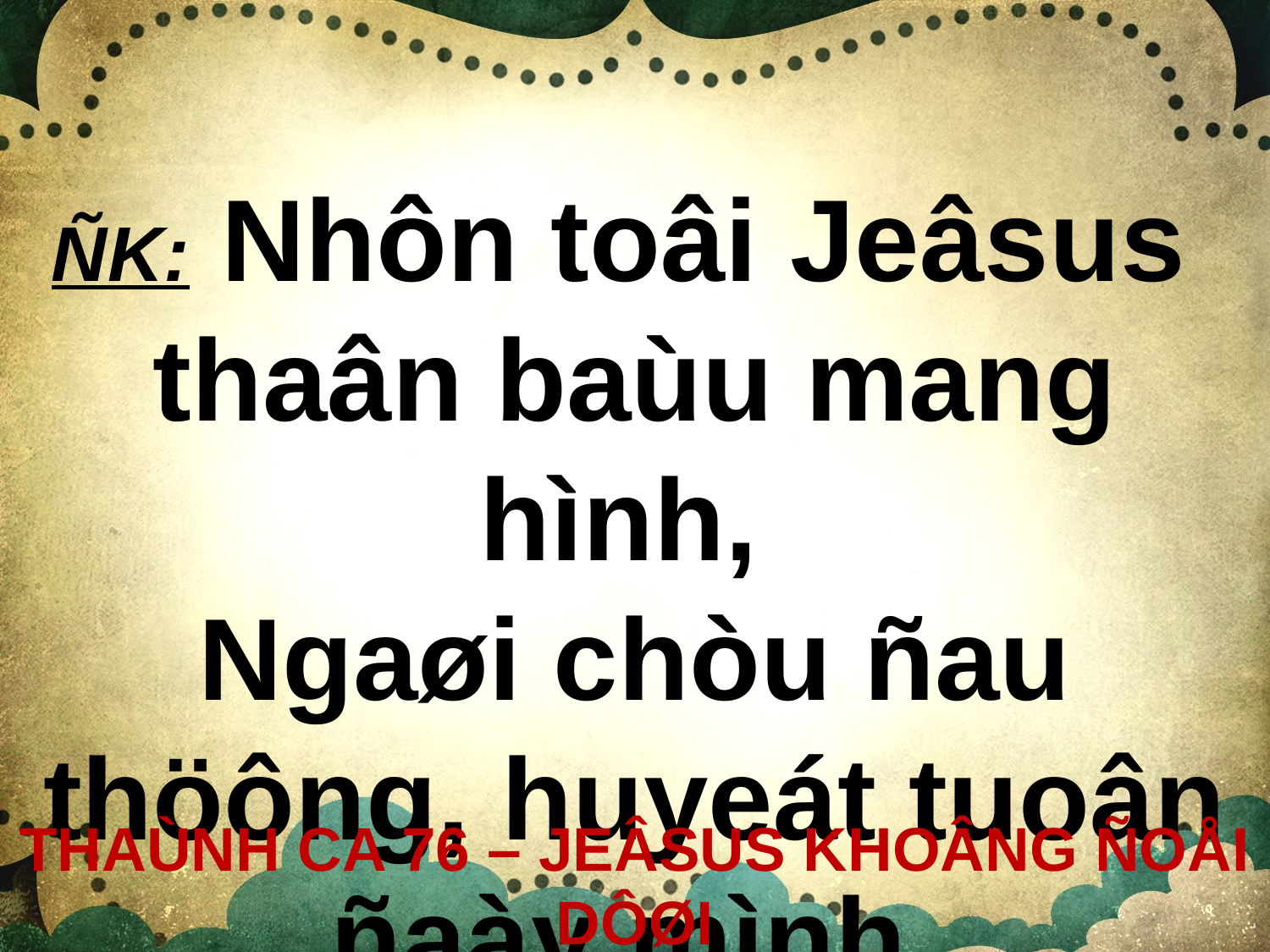

ÑK: Nhôn toâi Jeâsus
thaân baùu mang hình,
Ngaøi chòu ñau thöông, huyeát tuoân ñaày mình.
THAÙNH CA 76 – JEÂSUS KHOÂNG ÑOÅI DÔØI